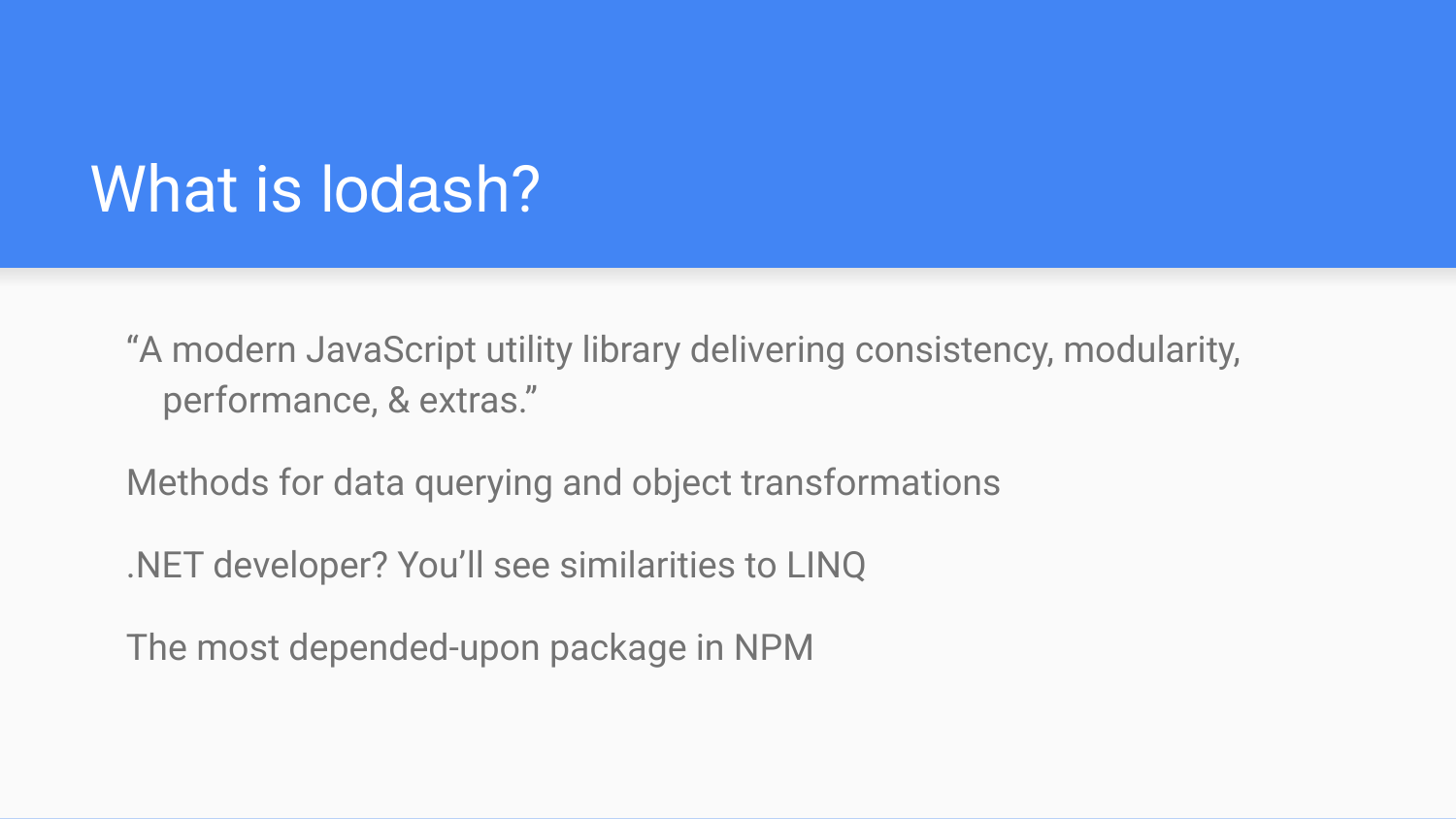

# What is lodash?
“A modern JavaScript utility library delivering consistency, modularity, performance, & extras.”
Methods for data querying and object transformations
.NET developer? You’ll see similarities to LINQ
The most depended-upon package in NPM